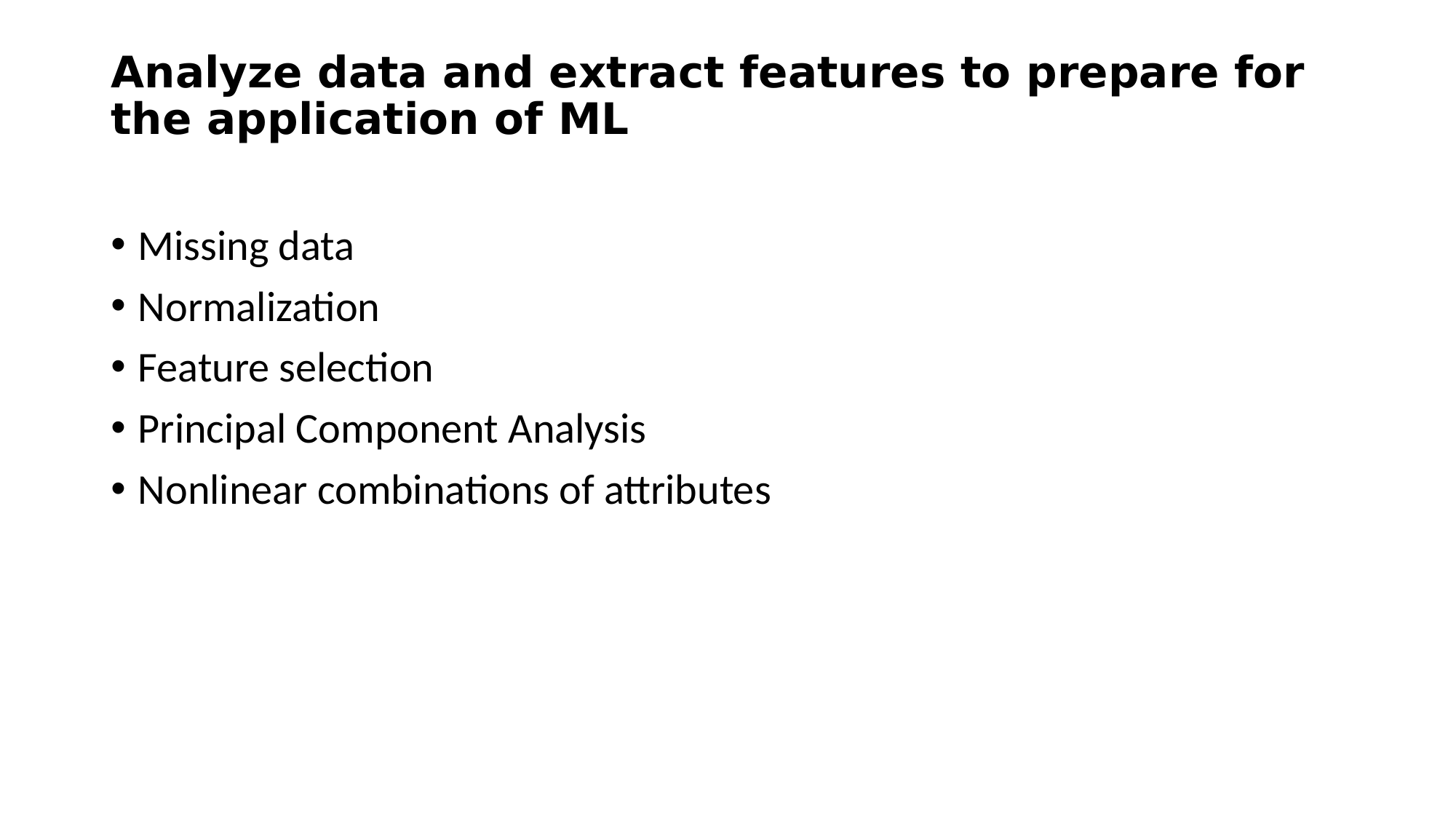

# Analyze data and extract features to prepare for the application of ML
Missing data
Normalization
Feature selection
Principal Component Analysis
Nonlinear combinations of attributes